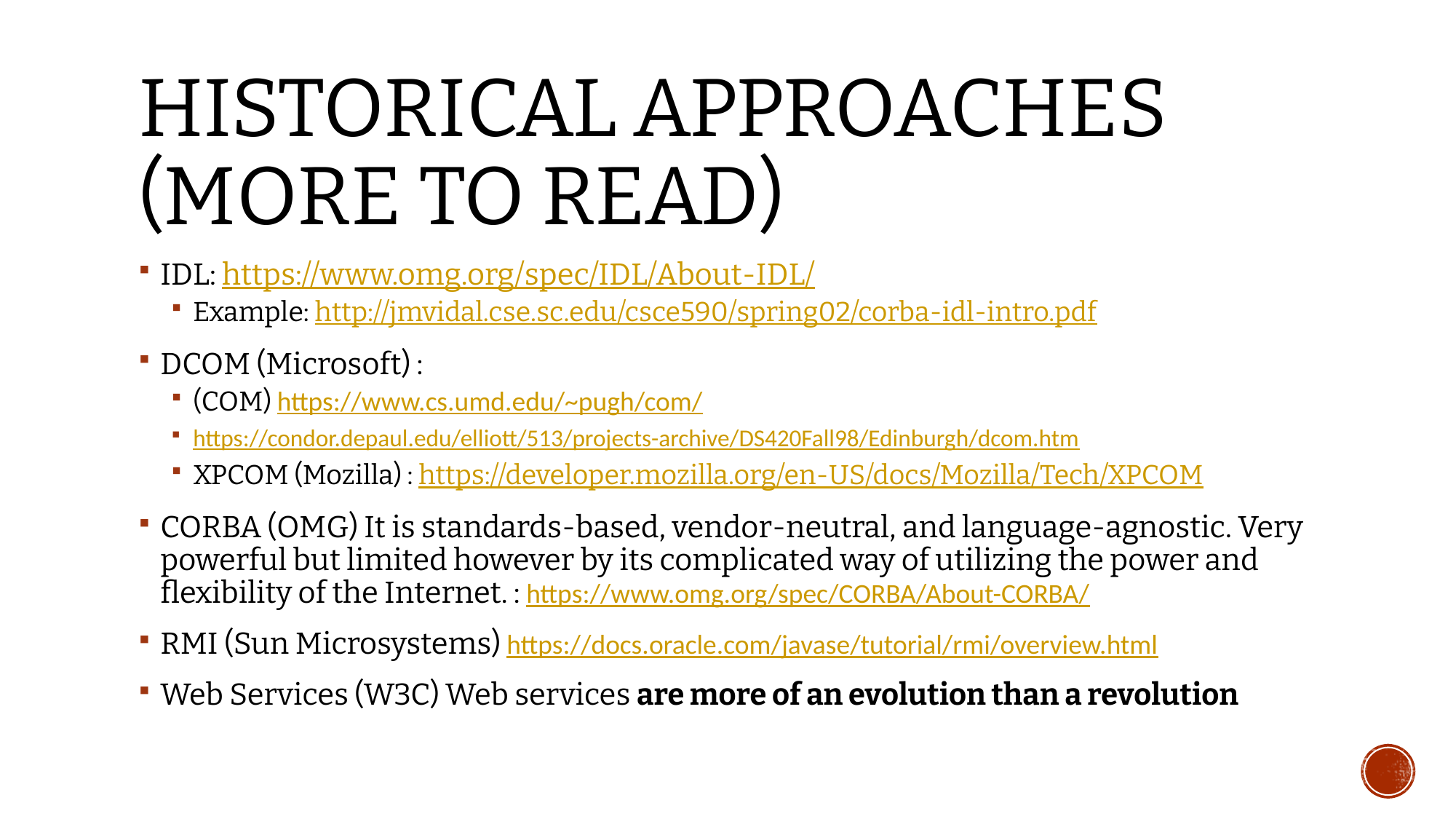

# Historical approaches (More to READ)
IDL: https://www.omg.org/spec/IDL/About-IDL/
Example: http://jmvidal.cse.sc.edu/csce590/spring02/corba-idl-intro.pdf
DCOM (Microsoft) :
(COM) https://www.cs.umd.edu/~pugh/com/
https://condor.depaul.edu/elliott/513/projects-archive/DS420Fall98/Edinburgh/dcom.htm
XPCOM (Mozilla) : https://developer.mozilla.org/en-US/docs/Mozilla/Tech/XPCOM
CORBA (OMG) It is standards-based, vendor-neutral, and language-agnostic. Very powerful but limited however by its complicated way of utilizing the power and flexibility of the Internet. : https://www.omg.org/spec/CORBA/About-CORBA/
RMI (Sun Microsystems) https://docs.oracle.com/javase/tutorial/rmi/overview.html
Web Services (W3C) Web services are more of an evolution than a revolution